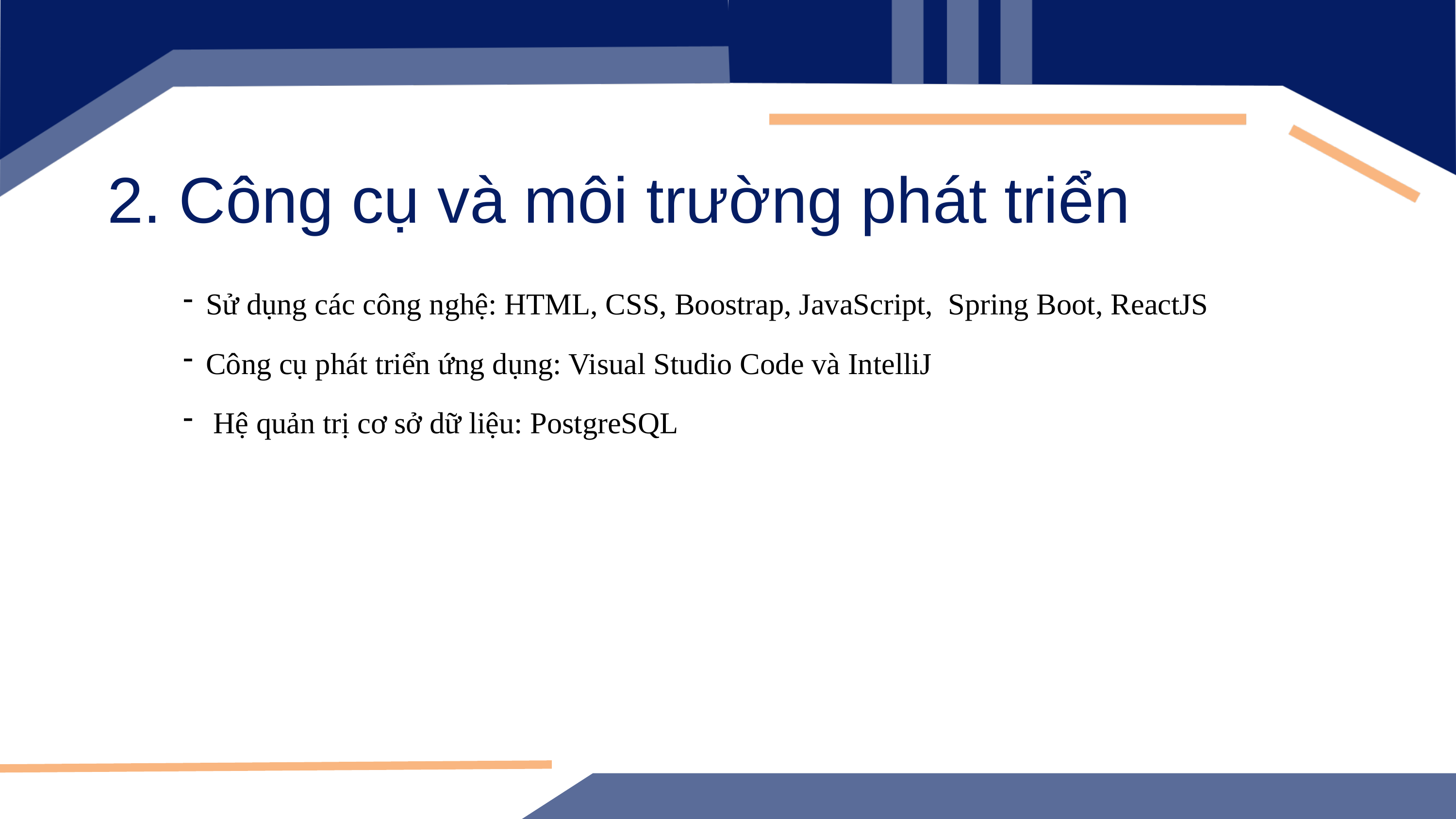

2. Công cụ và môi trường phát triển
Sử dụng các công nghệ: HTML, CSS, Boostrap, JavaScript,  Spring Boot, ReactJS
Công cụ phát triển ứng dụng: Visual Studio Code và IntelliJ
 Hệ quản trị cơ sở dữ liệu: PostgreSQL